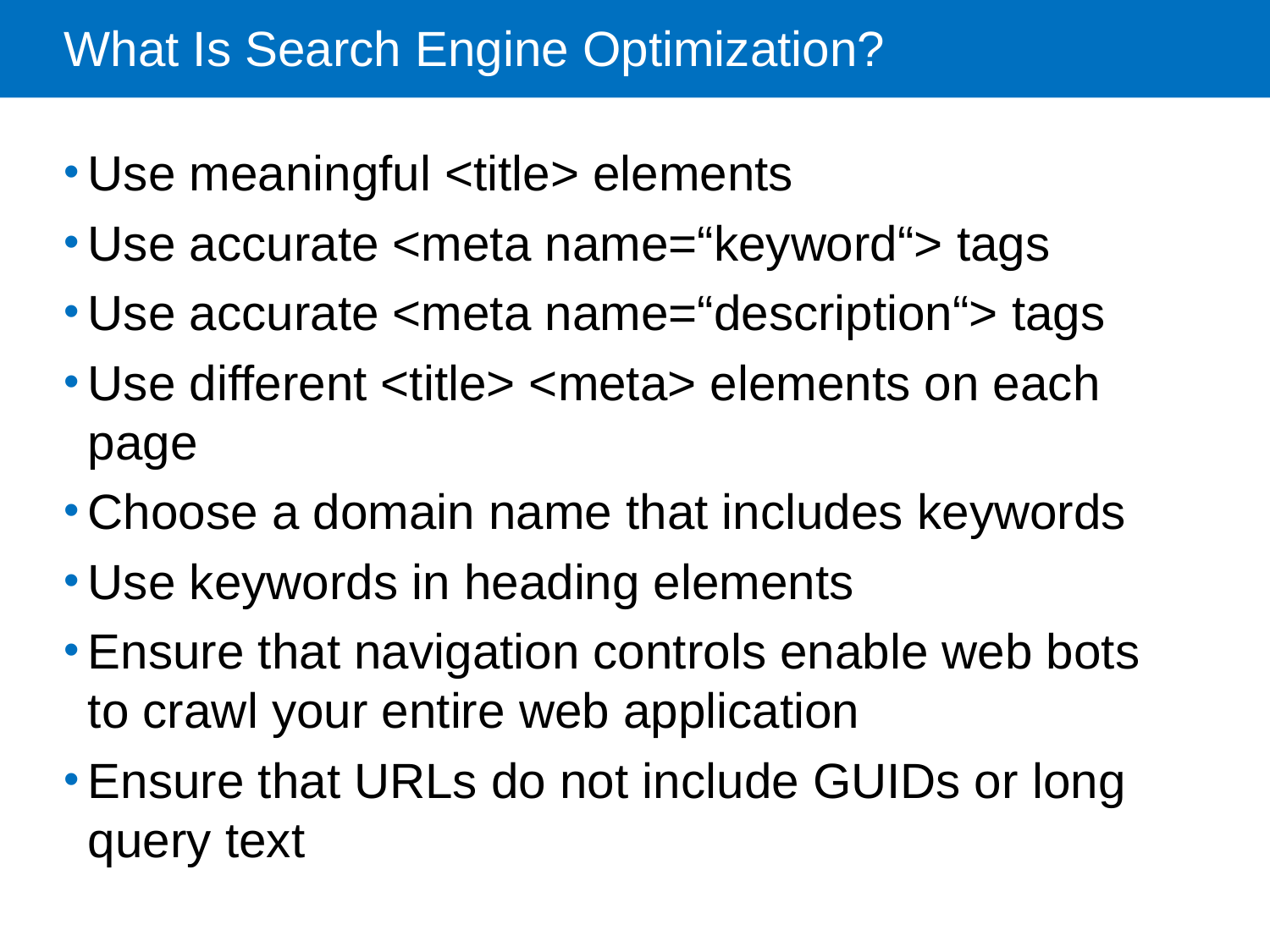

# What Is Search Engine Optimization?
Use meaningful <title> elements
Use accurate <meta name=“keyword“> tags
Use accurate <meta name=“description“> tags
Use different <title> <meta> elements on each page
Choose a domain name that includes keywords
Use keywords in heading elements
Ensure that navigation controls enable web bots to crawl your entire web application
Ensure that URLs do not include GUIDs or long query text